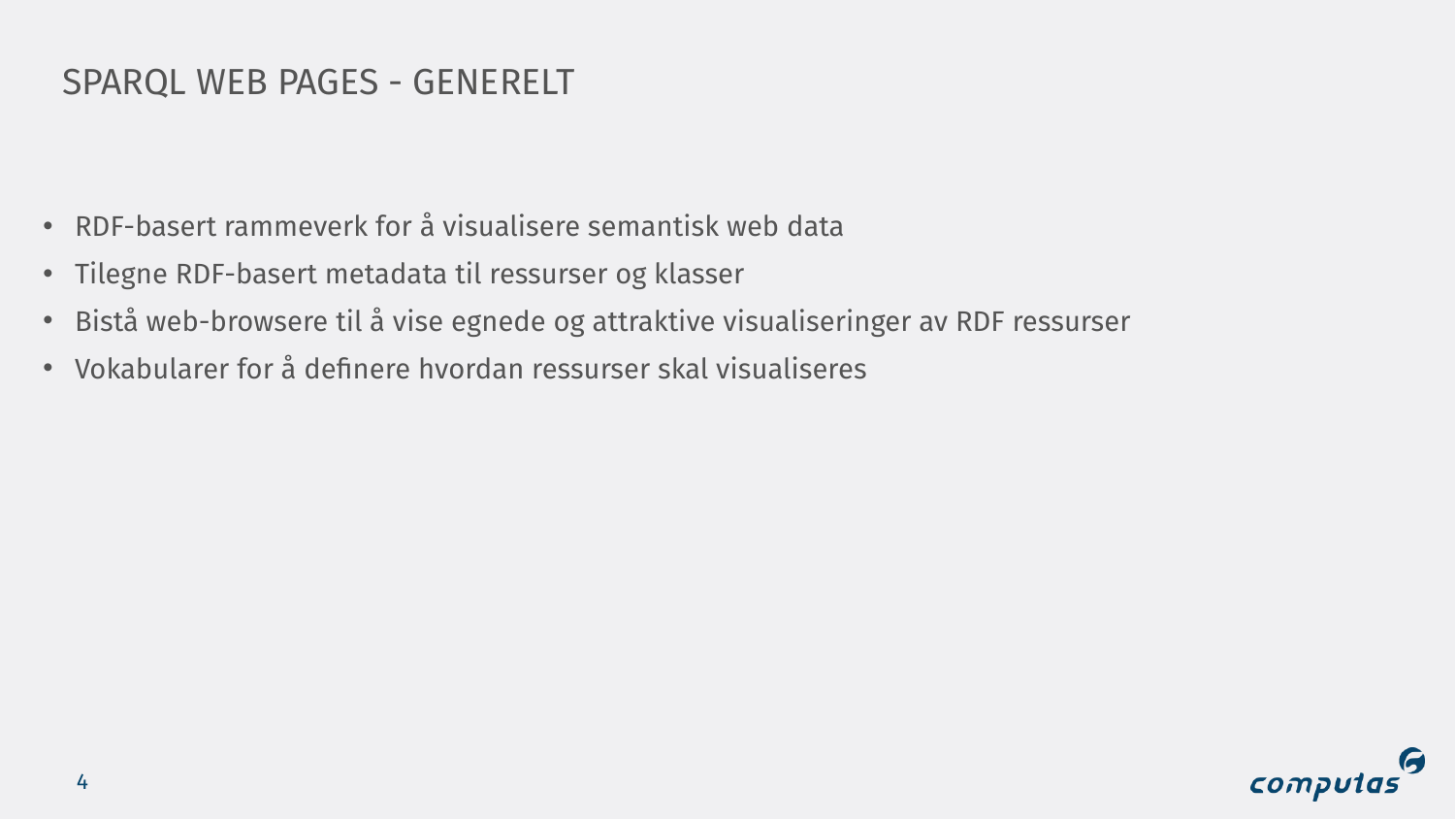

# SPARQL Web Pages - generelt
RDF-basert rammeverk for å visualisere semantisk web data
Tilegne RDF-basert metadata til ressurser og klasser
Bistå web-browsere til å vise egnede og attraktive visualiseringer av RDF ressurser
Vokabularer for å definere hvordan ressurser skal visualiseres
4